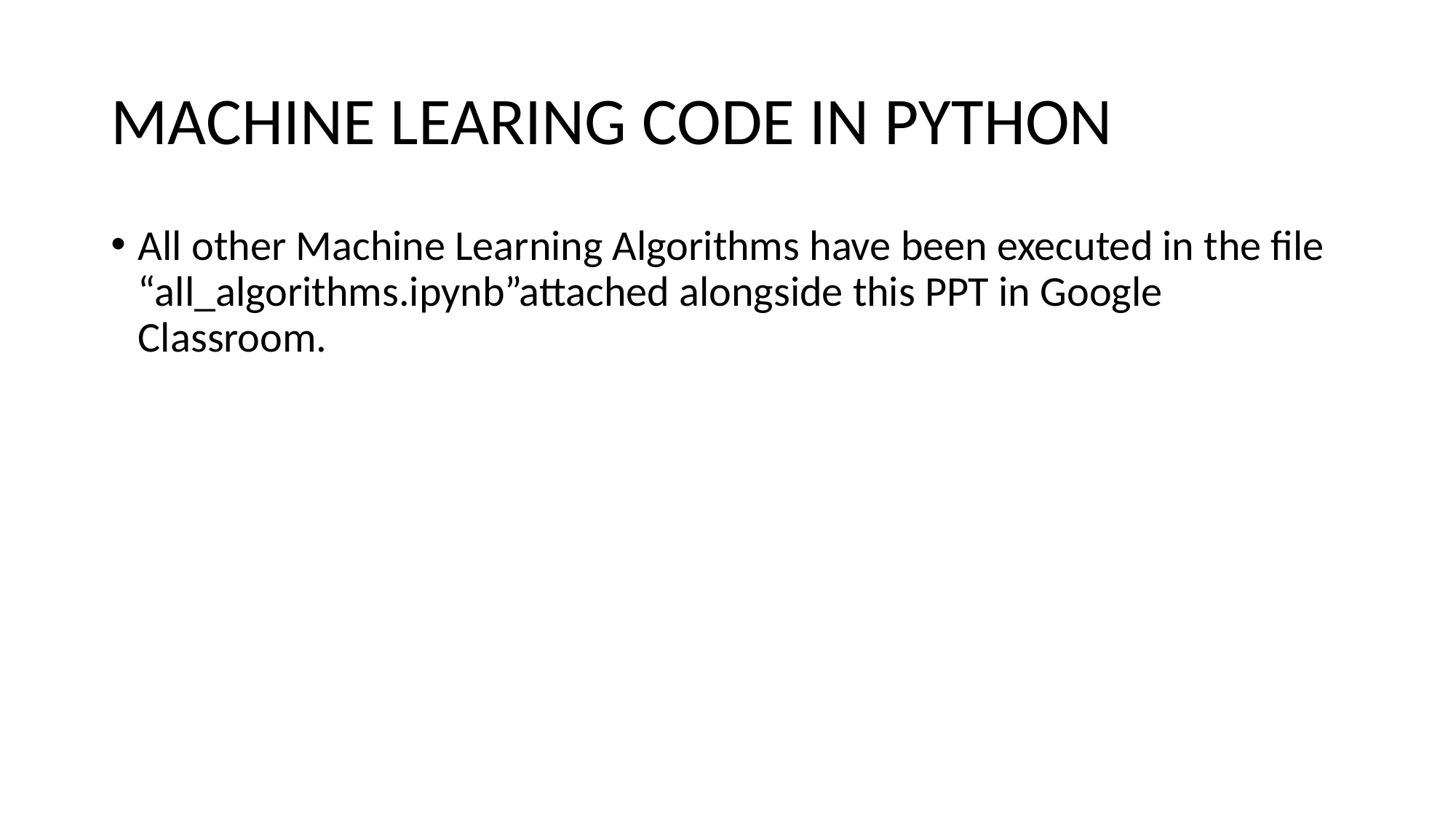

# MACHINE LEARING CODE IN PYTHON
All other Machine Learning Algorithms have been executed in the file “all_algorithms.ipynb”attached alongside this PPT in Google Classroom.